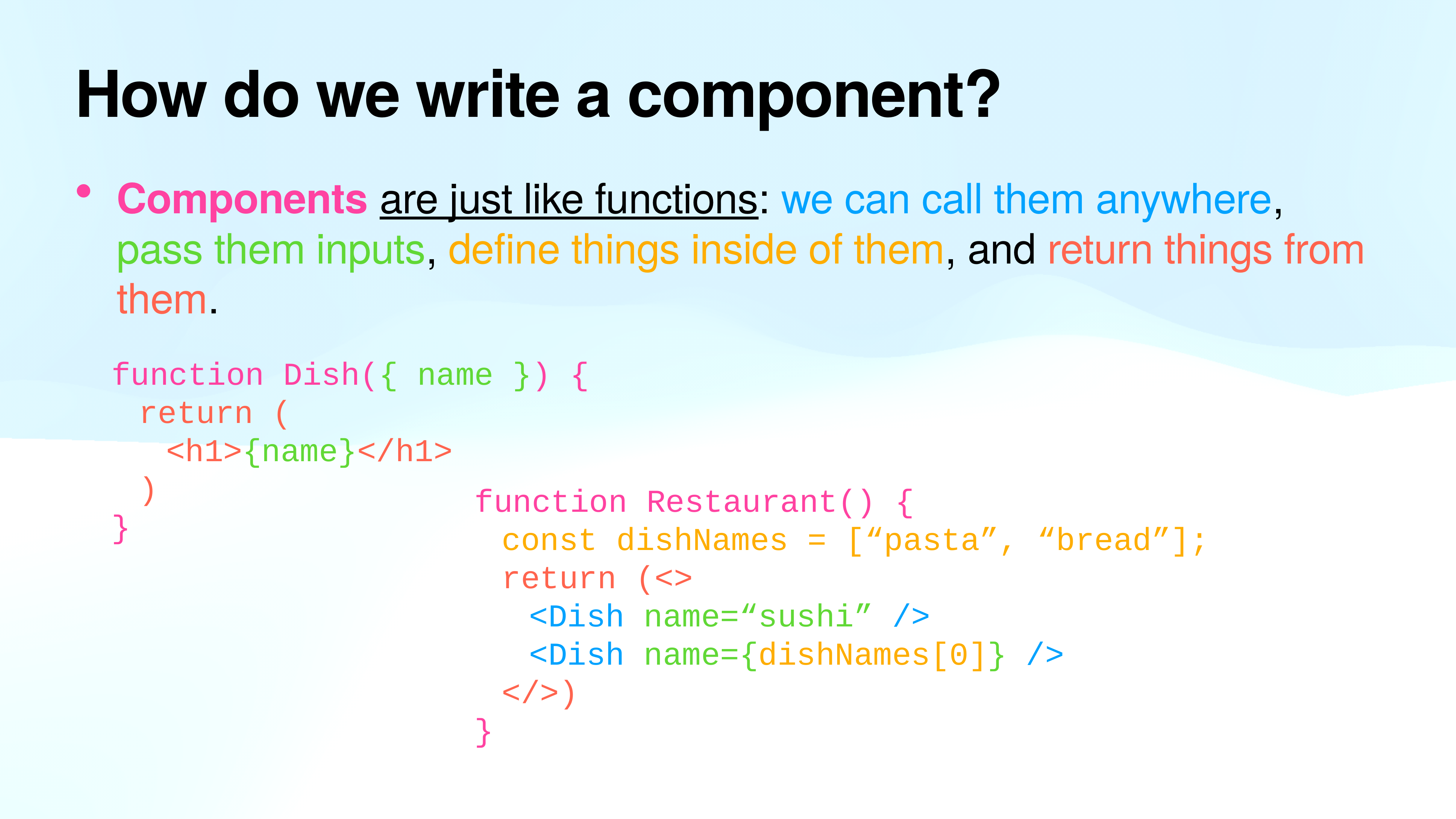

# How do we write a component?
Components are just like functions: we can call them anywhere, pass them inputs, define things inside of them, and return things from them.
function Dish({ name }) {
return (
<h1>{name}</h1>
)
}
function Restaurant() {
const dishNames = [“pasta”, “bread”];
return (<>
<Dish name=“sushi” />
<Dish name={dishNames[0]} />
</>)
}